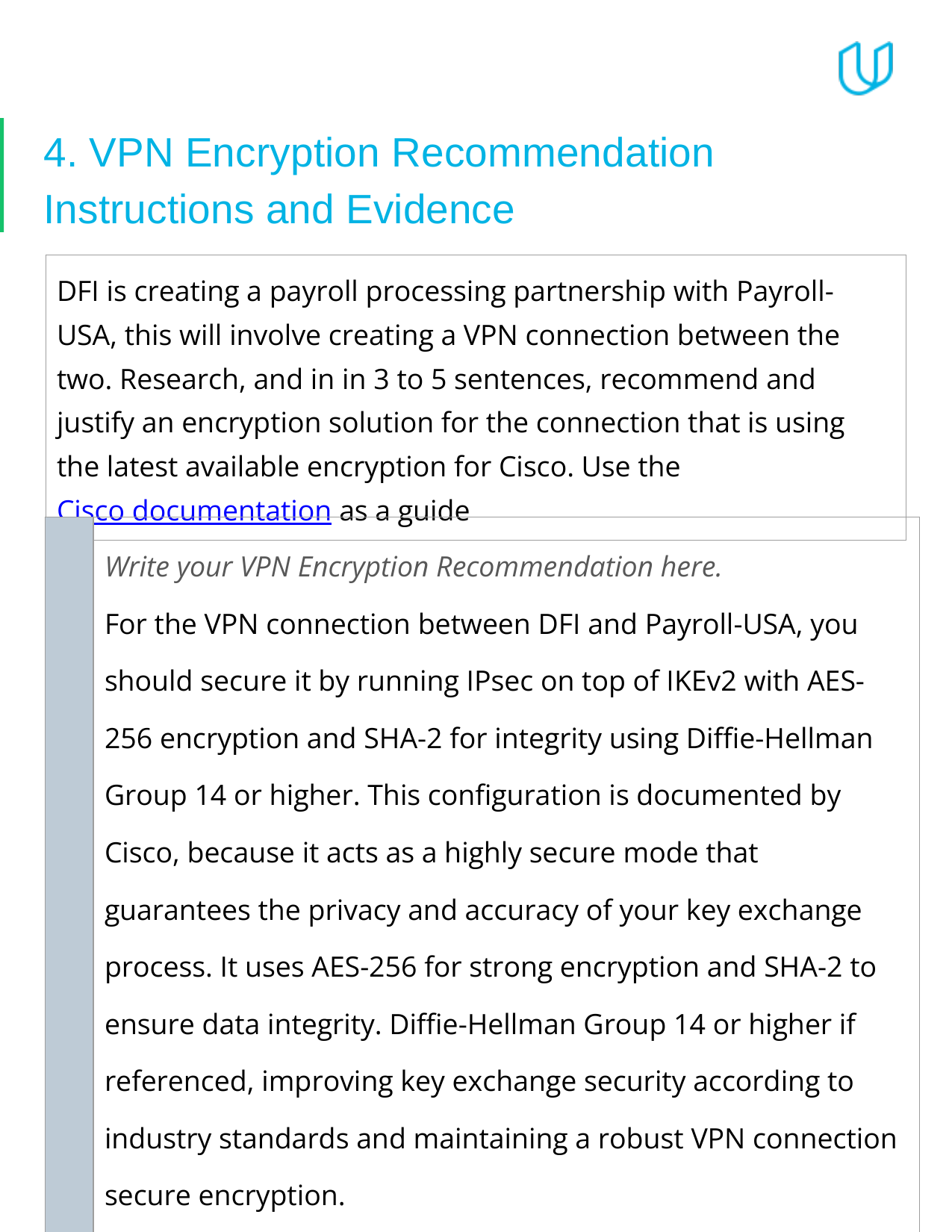

# 4. VPN Encryption Recommendation Instructions and Evidence
| DFI is creating a payroll processing partnership with Payroll-USA, this will involve creating a VPN connection between the two. Research, and in in 3 to 5 sentences, recommend and justify an encryption solution for the connection that is using the latest available encryption for Cisco. Use the Cisco documentation as a guide |  |  |
| --- | --- | --- |
|  | Write your VPN Encryption Recommendation here. For the VPN connection between DFI and Payroll-USA, you should secure it by running IPsec on top of IKEv2 with AES-256 encryption and SHA-2 for integrity using Diffie-Hellman Group 14 or higher. This configuration is documented by Cisco, because it acts as a highly secure mode that guarantees the privacy and accuracy of your key exchange process. It uses AES-256 for strong encryption and SHA-2 to ensure data integrity. Diffie-Hellman Group 14 or higher if referenced, improving key exchange security according to industry standards and maintaining a robust VPN connection secure encryption. |
| --- | --- |